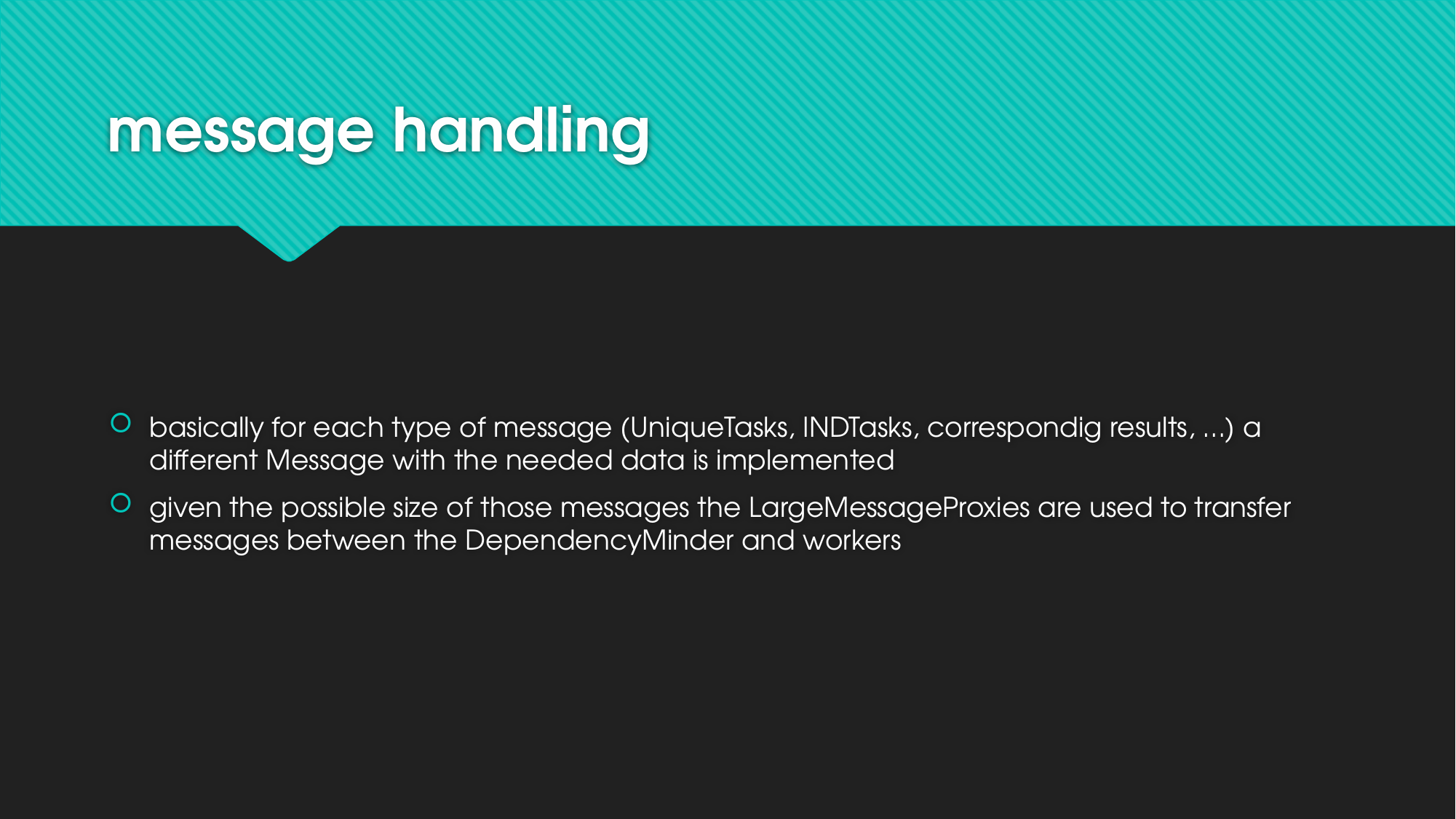

# message handling
basically for each type of message (UniqueTasks, INDTasks, correspondig results, …) a different Message with the needed data is implemented
given the possible size of those messages the LargeMessageProxies are used to transfer messages between the DependencyMinder and workers